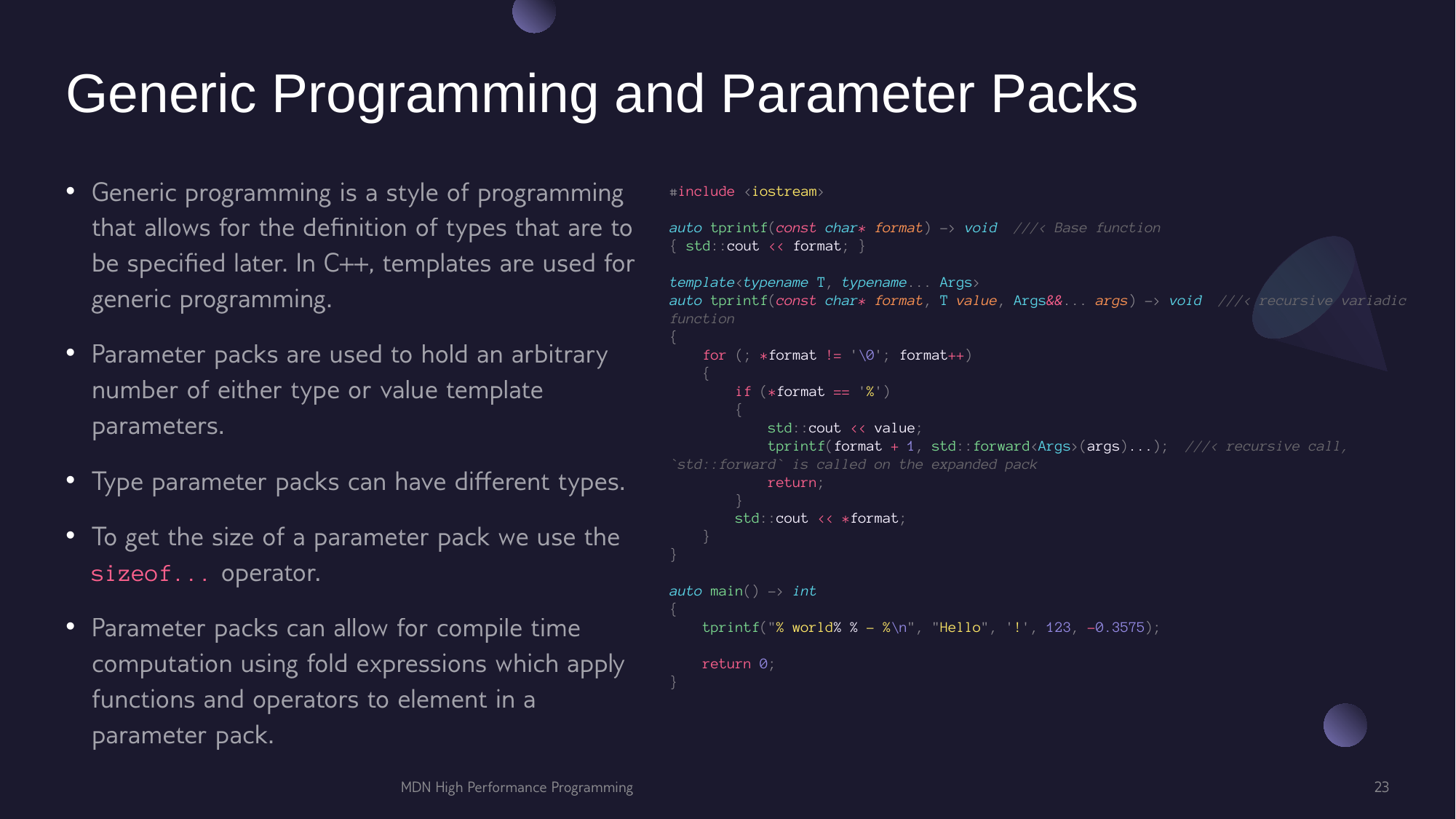

# Generic Programming and Parameter Packs
Generic programming is a style of programming that allows for the definition of types that are to be specified later. In C++, templates are used for generic programming.
Parameter packs are used to hold an arbitrary number of either type or value template parameters.
Type parameter packs can have different types.
To get the size of a parameter pack we use the sizeof... operator.
Parameter packs can allow for compile time computation using fold expressions which apply functions and operators to element in a parameter pack.
#include <iostream>

auto tprintf(const char* format) -> void  ///< Base function
{ std::cout << format; }

template<typename T, typename... Args>
auto tprintf(const char* format, T value, Args&&... args) -> void  ///< recursive variadic function
{
    for (; *format != '\0'; format++)
    {
        if (*format == '%')
        {
            std::cout << value;
            tprintf(format + 1, std::forward<Args>(args)...);  ///< recursive call, `std::forward` is called on the expanded pack
            return;
        }
        std::cout << *format;
    }
}

auto main() -> int
{
    tprintf("% world% % - %\n", "Hello", '!', 123, -0.3575);
    return 0;
}

MDN High Performance Programming
23